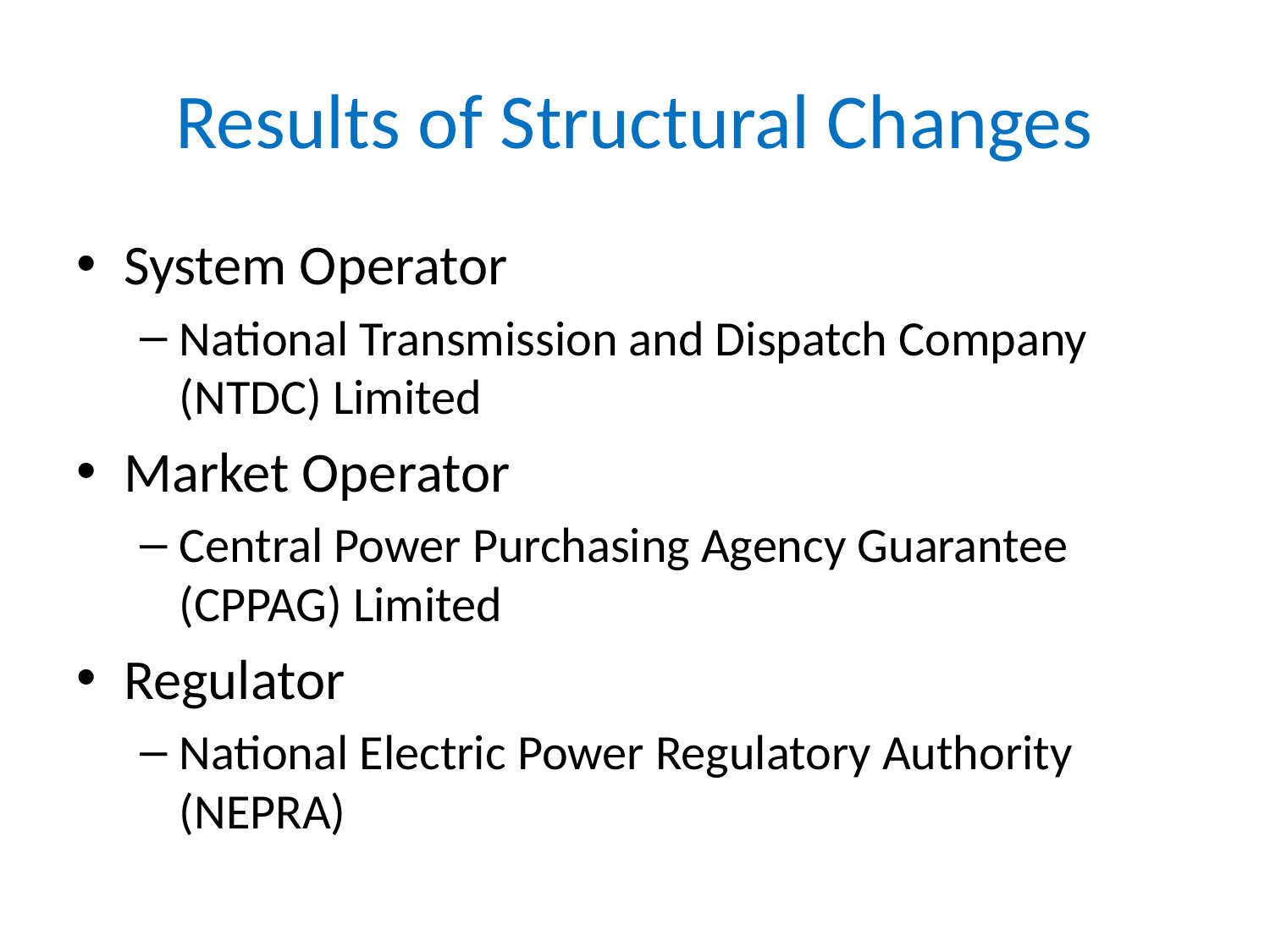

# Results of Structural Changes
System Operator
National Transmission and Dispatch Company (NTDC) Limited
Market Operator
Central Power Purchasing Agency Guarantee (CPPAG) Limited
Regulator
National Electric Power Regulatory Authority (NEPRA)